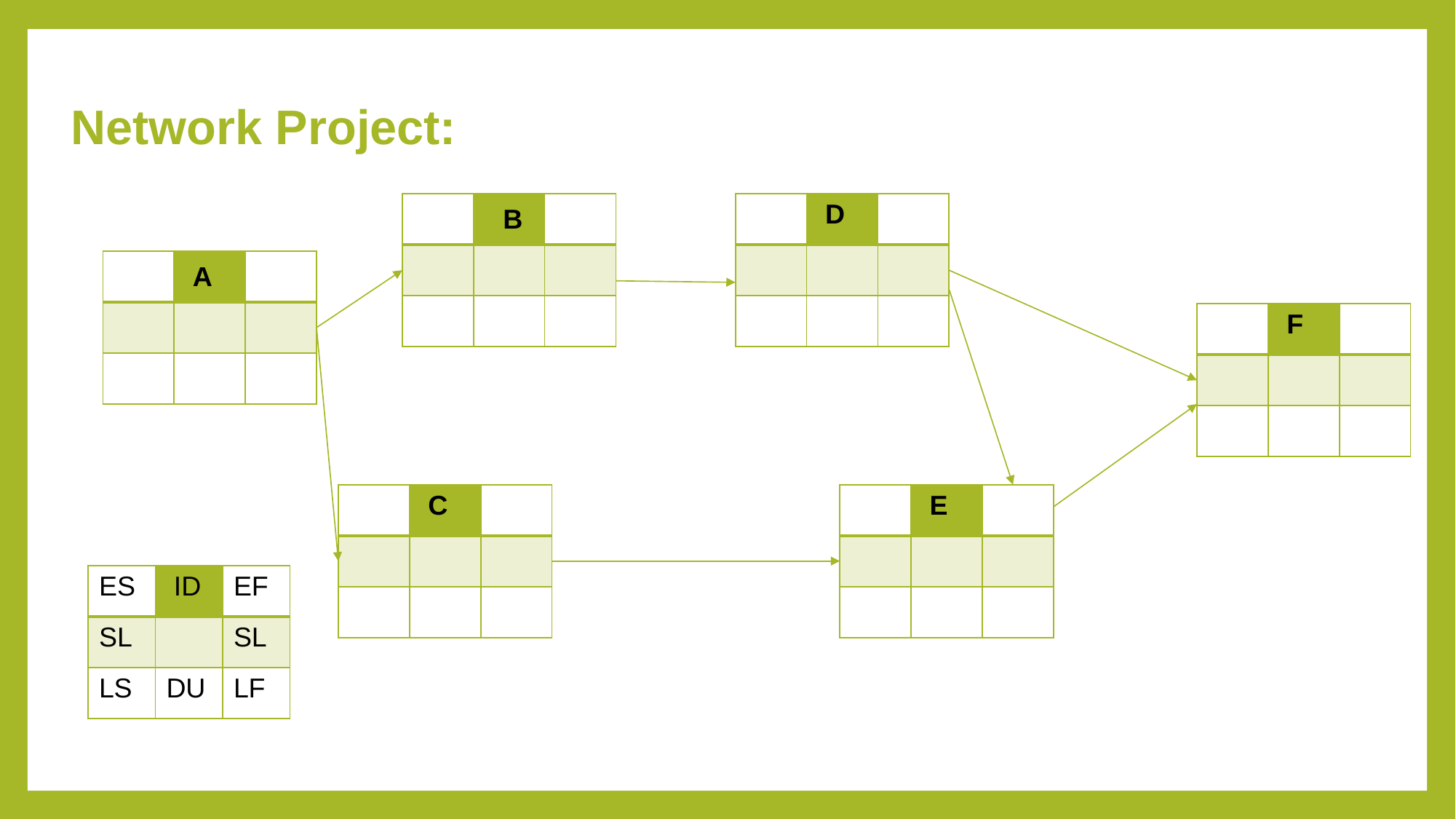

# Network Project:
|  | B |  |
| --- | --- | --- |
|  |  |  |
|  |  |  |
|  | D |  |
| --- | --- | --- |
|  |  |  |
|  |  |  |
|  | A |  |
| --- | --- | --- |
|  |  |  |
|  |  |  |
|  | F |  |
| --- | --- | --- |
|  |  |  |
|  |  |  |
|  | C |  |
| --- | --- | --- |
|  |  |  |
|  |  |  |
|  | E |  |
| --- | --- | --- |
|  |  |  |
|  |  |  |
| ES | ID | EF |
| --- | --- | --- |
| SL |  | SL |
| LS | DU | LF |